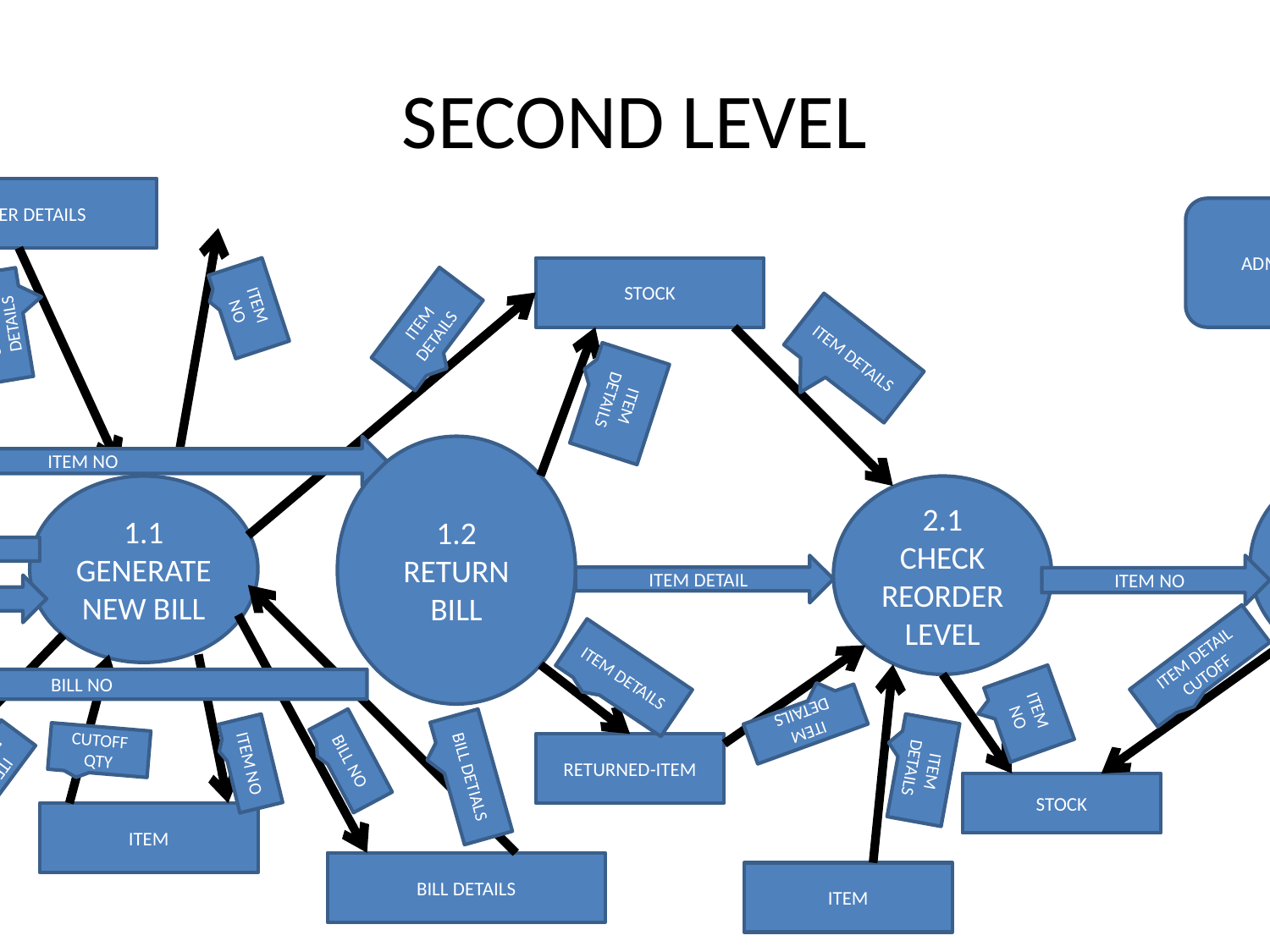

# SECOND LEVEL

CASHIER DETAILS
ORDER ITEM
ADMIN
STOCK
ITEM NO
ORDER DETAILS
CASHIER DETAILS
ITEM DETAILS
ITEM DETAILS
ITEM NO
ITEM DETAILS
SUPPLIER
CUSTOMER
ITEM NO
1.2
RETURN BILL
2.2
REORDER ITEM OR CHANGE CUTOFF
REORDER
1.1
GENERATE NEW BILL
2.1
CHECK REORDER LEVEL
ITEM NO
BILL NO
ITEM DETAIL
ITEM NO
ITEM NO
PAYMENT
PURCHASED  ITEM
ITEM DETAIL CUTOFF
ITEM DETAILS
BILL NO
ITEM NO
2.3
MANAGE REQUISITION
ITEM DETAILS
CUTOFF QTY
RETURNED-ITEM
BILL NO
ITEM NO
ITEM DETAILS
ITEM DETAILS
BILL DETIALS
STOCK
BILL MASTER
ITEM
ITEM DETAILS
BILL DETAILS
ITEM
STOCK